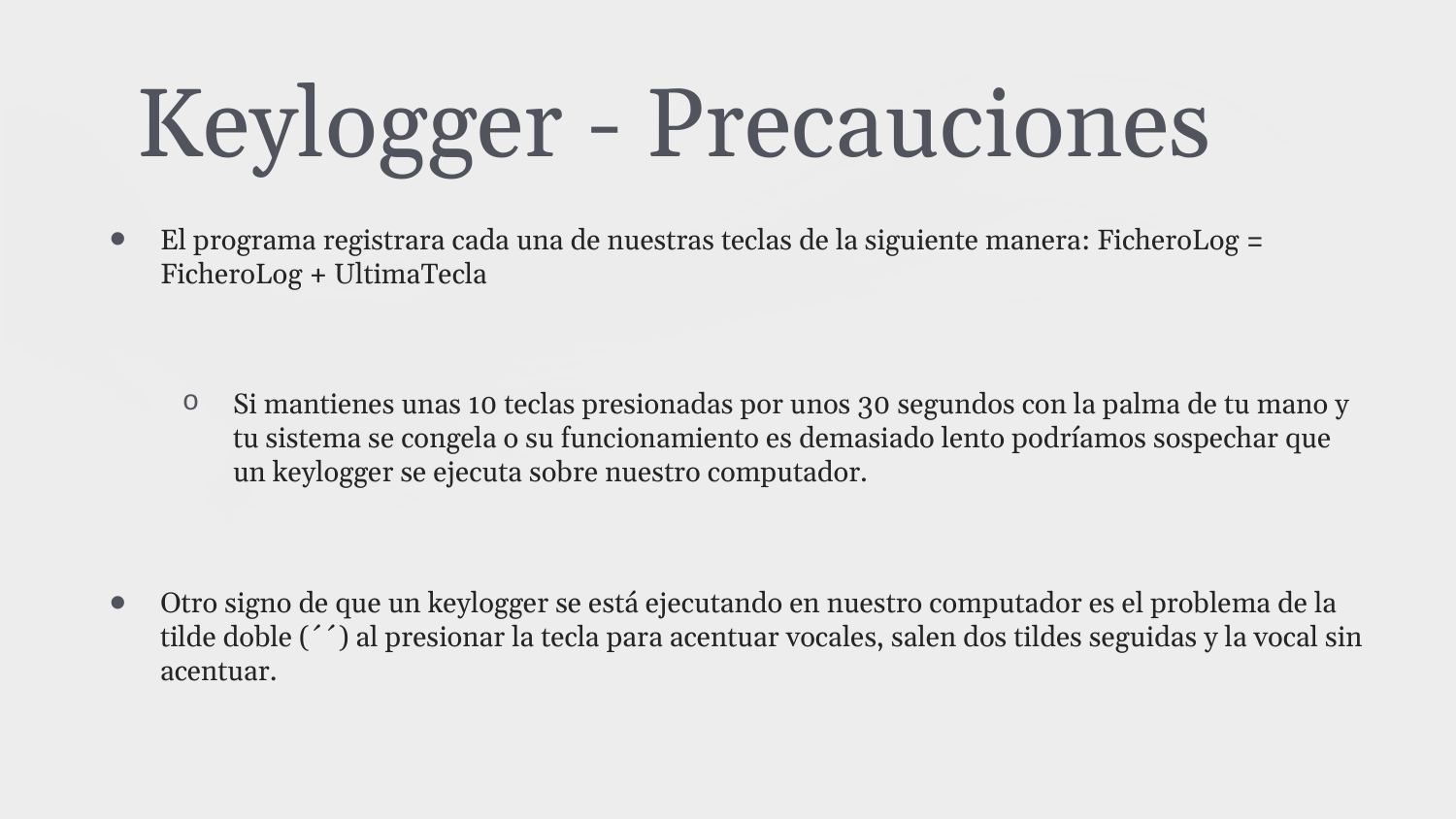

# Keylogger - Precauciones
El programa registrara cada una de nuestras teclas de la siguiente manera: FicheroLog = FicheroLog + UltimaTecla

Si mantienes unas 10 teclas presionadas por unos 30 segundos con la palma de tu mano y tu sistema se congela o su funcionamiento es demasiado lento podríamos sospechar que un keylogger se ejecuta sobre nuestro computador.

Otro signo de que un keylogger se está ejecutando en nuestro computador es el problema de la tilde doble (´´) al presionar la tecla para acentuar vocales, salen dos tildes seguidas y la vocal sin acentuar.